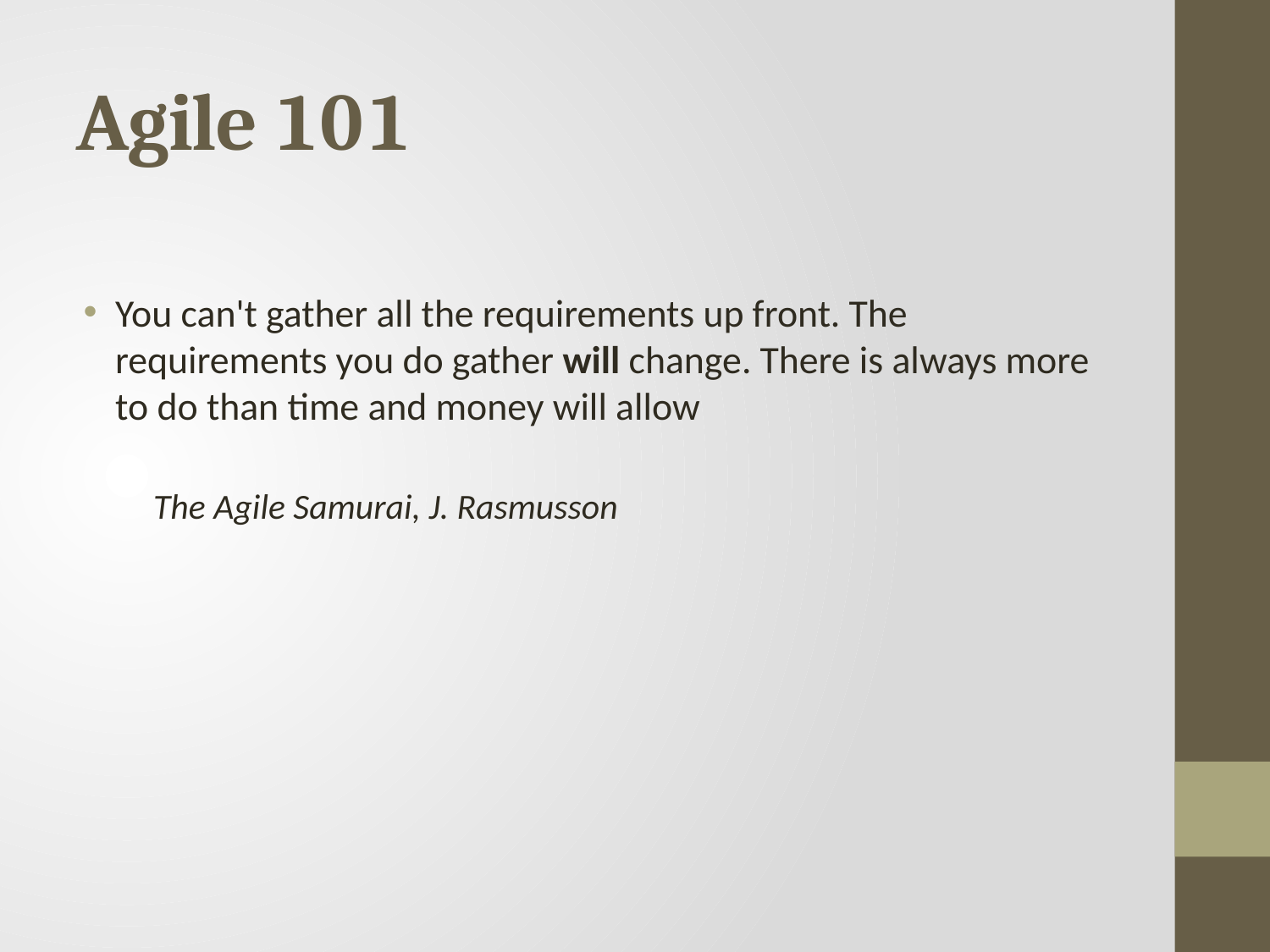

# Agile 101
You can't gather all the requirements up front. The requirements you do gather will change. There is always more to do than time and money will allow

The Agile Samurai, J. Rasmusson